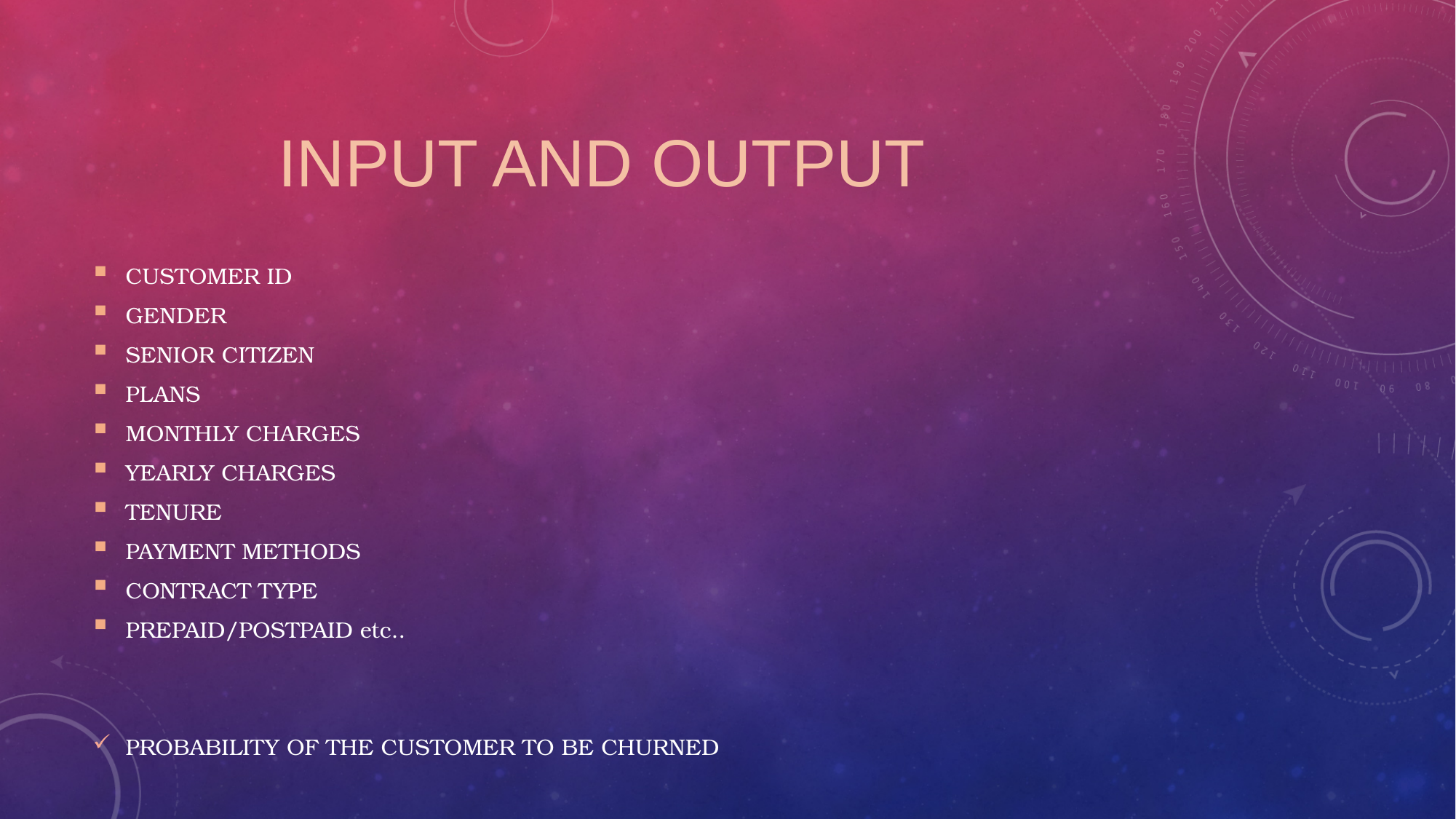

# INPUT AND OUTPUT
CUSTOMER ID
GENDER
SENIOR CITIZEN
PLANS
MONTHLY CHARGES
YEARLY CHARGES
TENURE
PAYMENT METHODS
CONTRACT TYPE
PREPAID/POSTPAID etc..

PROBABILITY OF THE CUSTOMER TO BE CHURNED